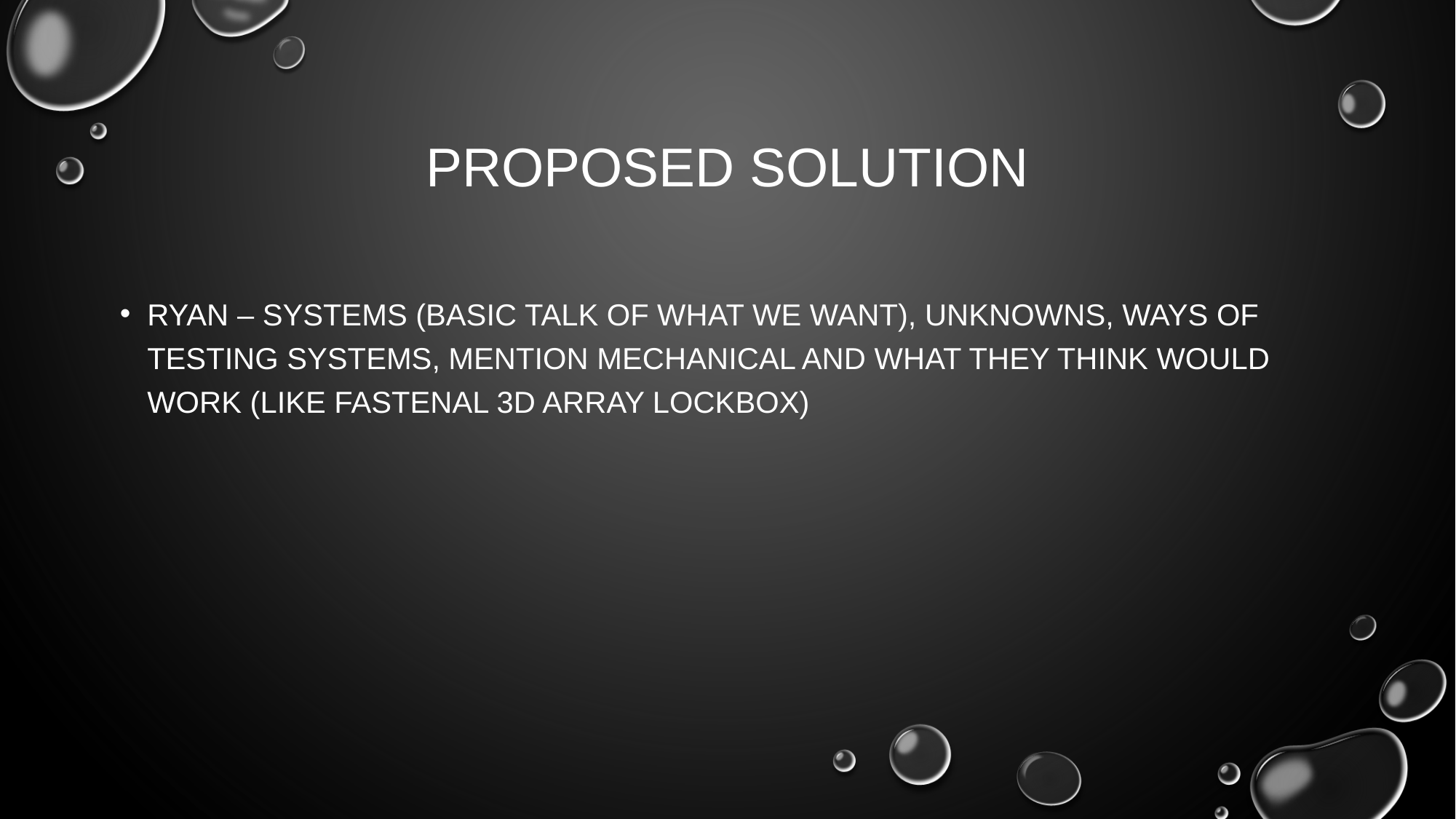

# Proposed Solution
Ryan – systems (basic talk of what we want), unknowns, ways of testing systems, mention mechanical and what they think would work (Like Fastenal 3D array lockbox)